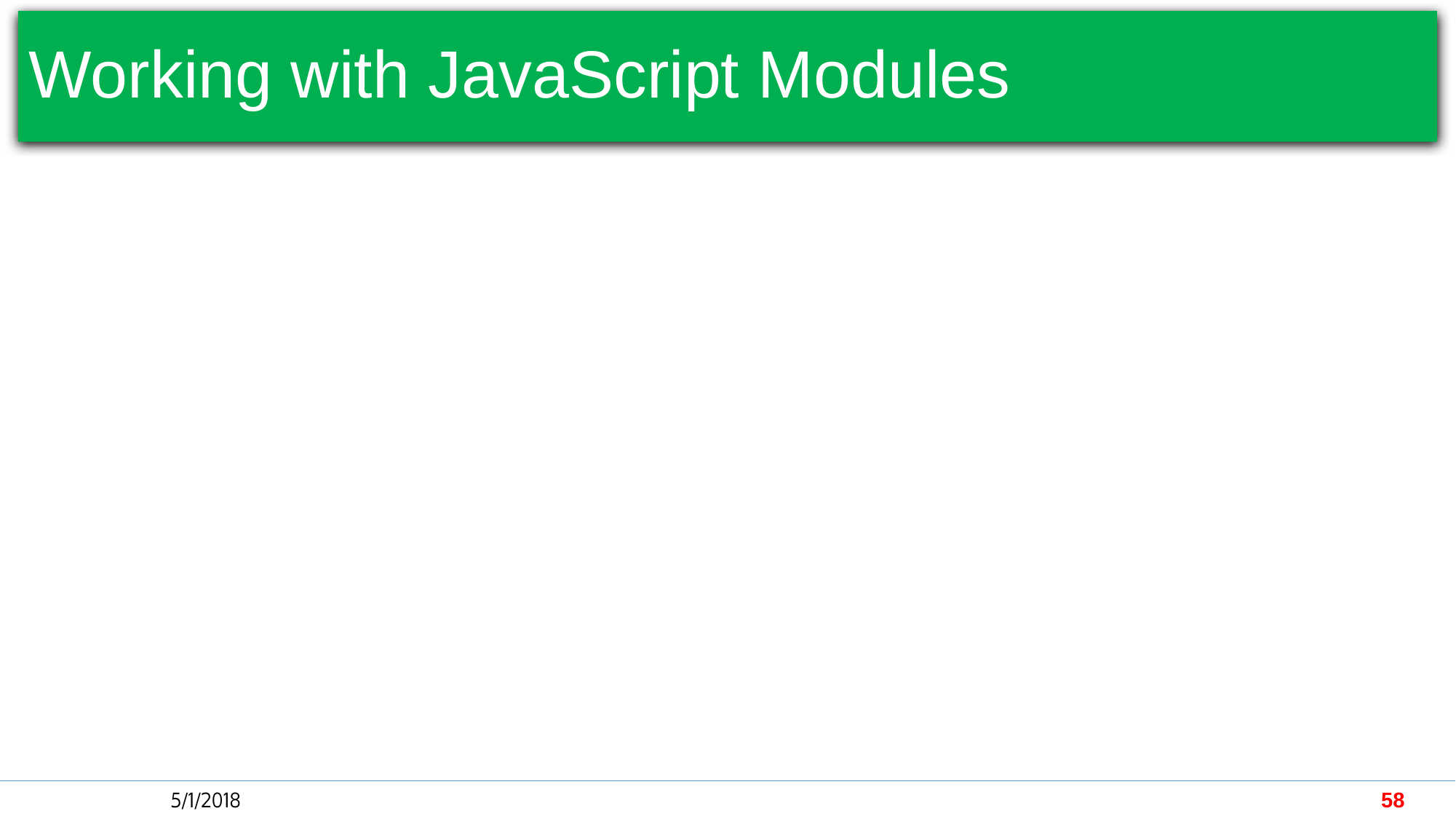

# Working with JavaScript Modules

5/1/2018
58